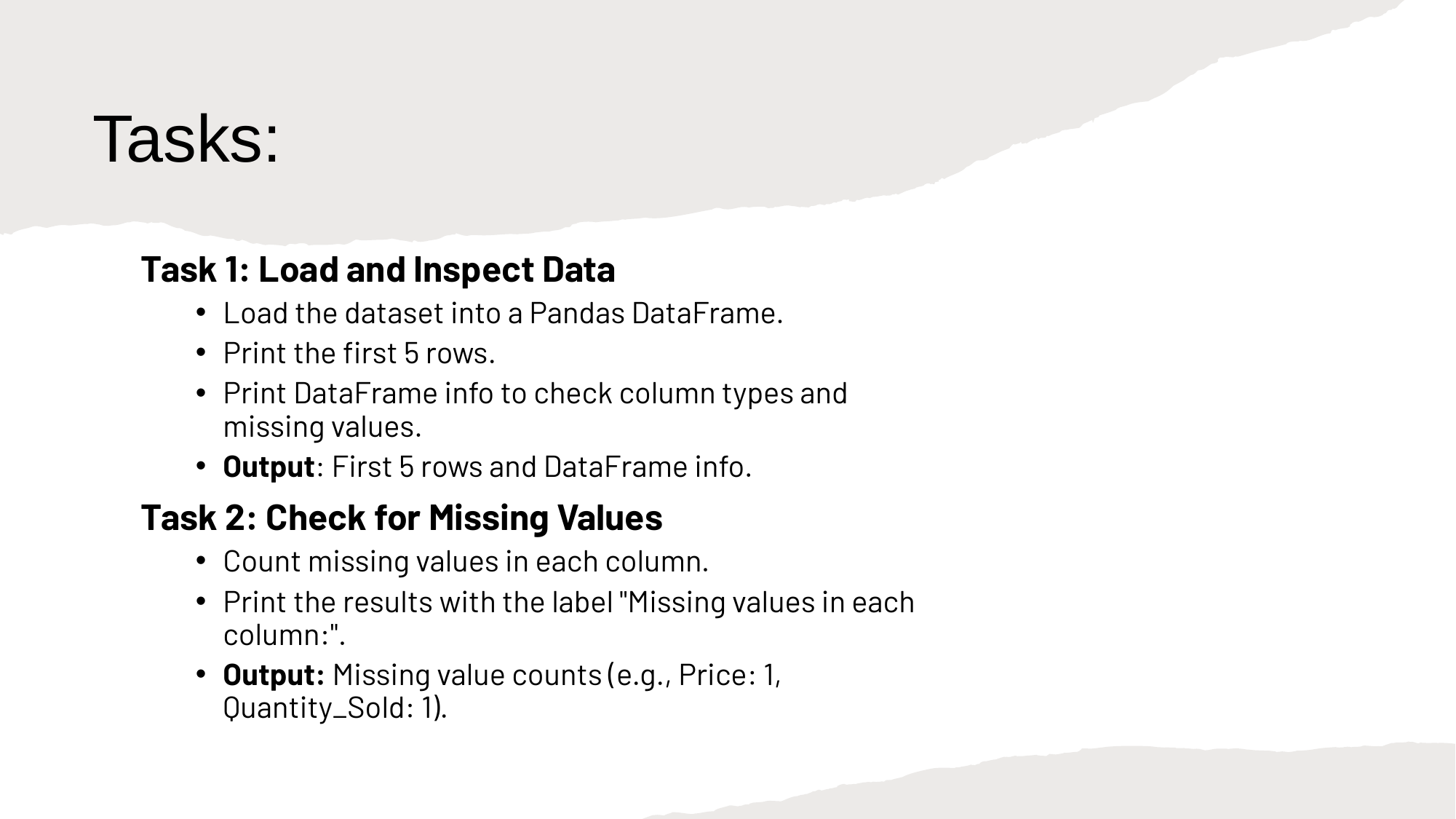

# Tasks:
Task 1: Load and Inspect Data
Load the dataset into a Pandas DataFrame.
Print the first 5 rows.
Print DataFrame info to check column types and missing values.
Output: First 5 rows and DataFrame info.
Task 2: Check for Missing Values
Count missing values in each column.
Print the results with the label "Missing values in each column:".
Output: Missing value counts (e.g., Price: 1, Quantity_Sold: 1).